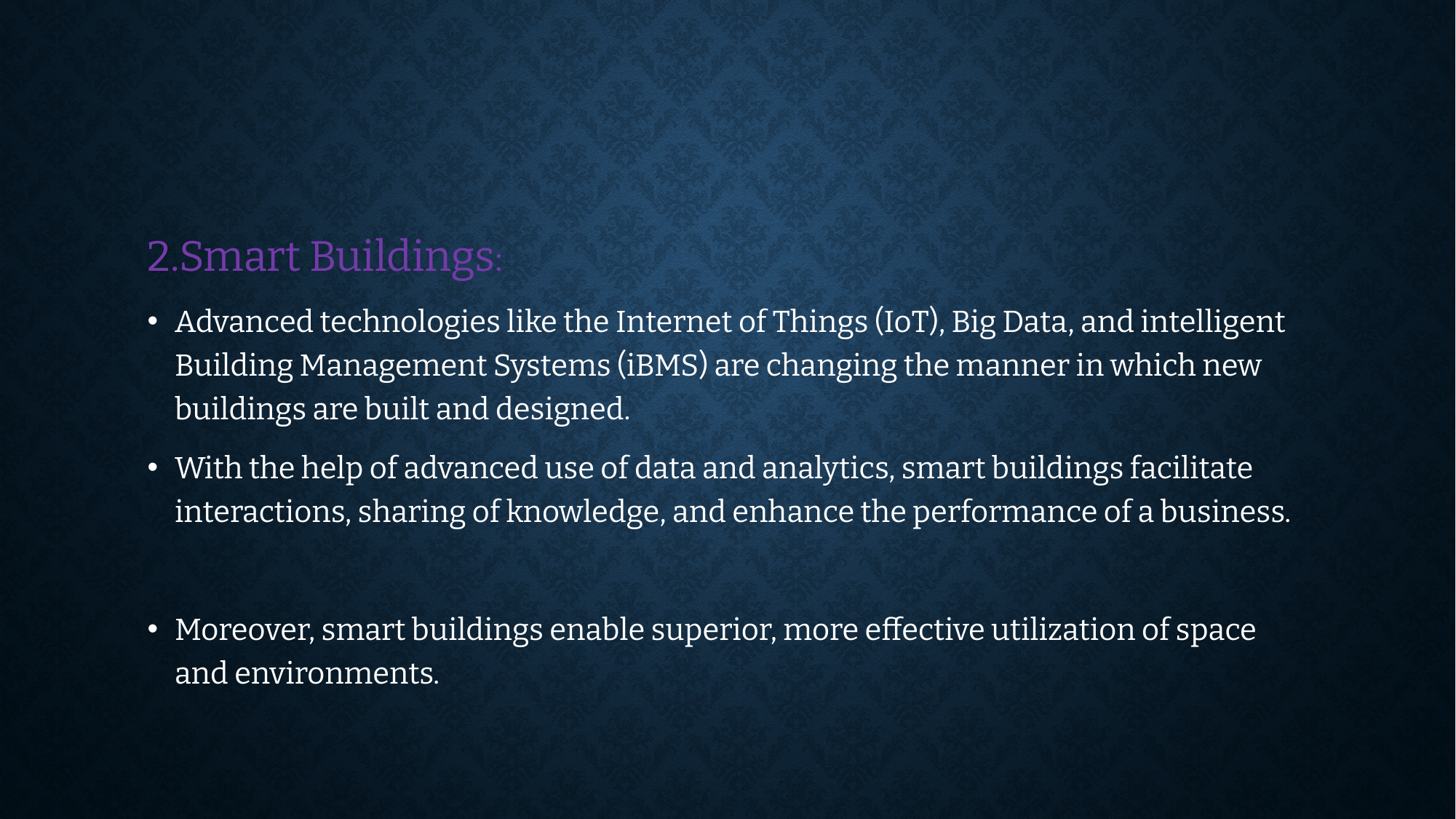

#
2.Smart Buildings:
Advanced technologies like the Internet of Things (IoT), Big Data, and intelligent Building Management Systems (iBMS) are changing the manner in which new buildings are built and designed.
With the help of advanced use of data and analytics, smart buildings facilitate interactions, sharing of knowledge, and enhance the performance of a business.

Moreover, smart buildings enable superior, more effective utilization of space and environments.